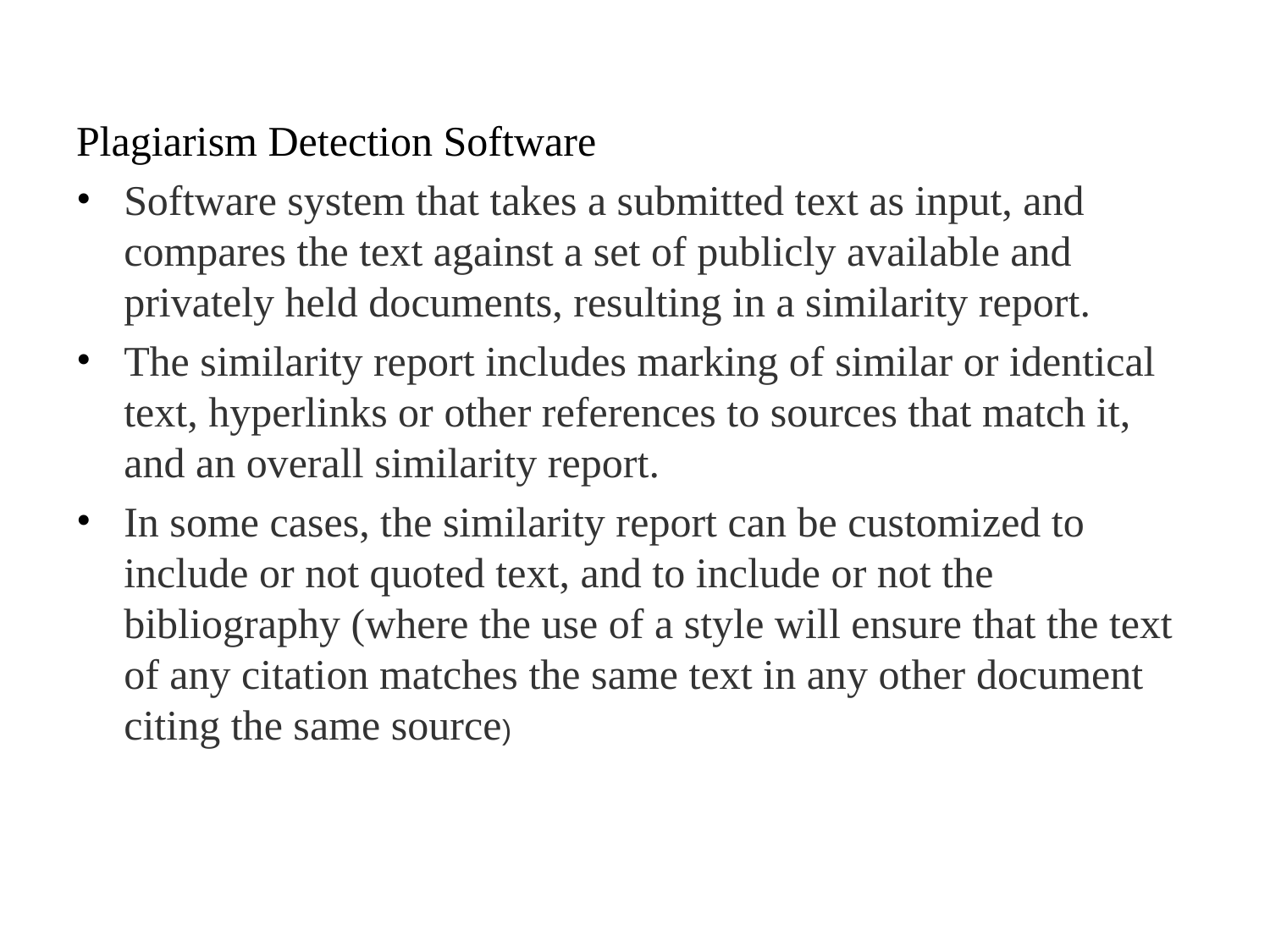

Plagiarism Detection Software
Software system that takes a submitted text as input, and compares the text against a set of publicly available and privately held documents, resulting in a similarity report.
The similarity report includes marking of similar or identical text, hyperlinks or other references to sources that match it, and an overall similarity report.
In some cases, the similarity report can be customized to include or not quoted text, and to include or not the bibliography (where the use of a style will ensure that the text of any citation matches the same text in any other document citing the same source)